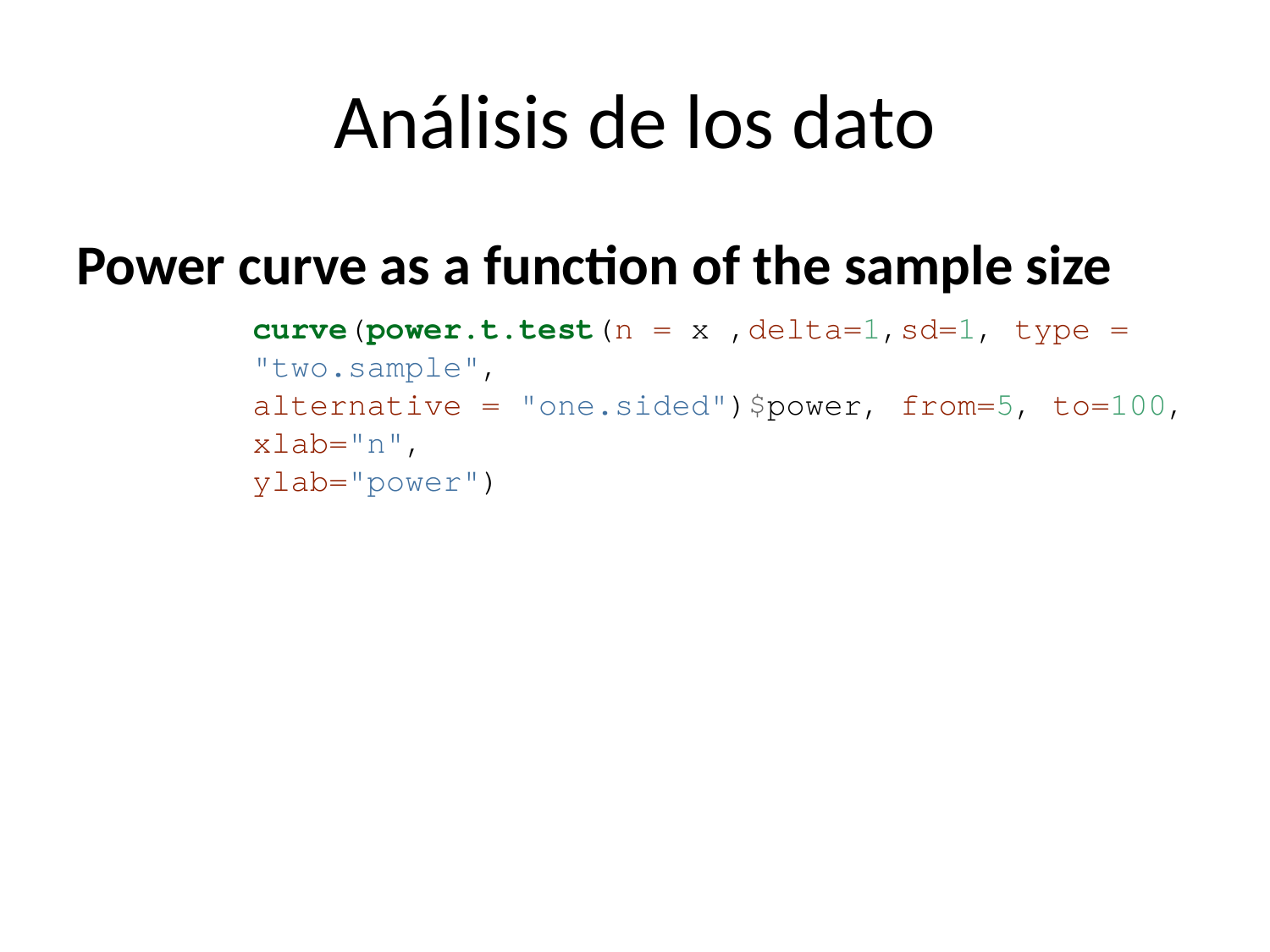

# Análisis de los dato
Power curve as a function of the sample size
curve(power.t.test(n = x ,delta=1,sd=1, type = "two.sample",
alternative = "one.sided")$power, from=5, to=100, xlab="n",
ylab="power")